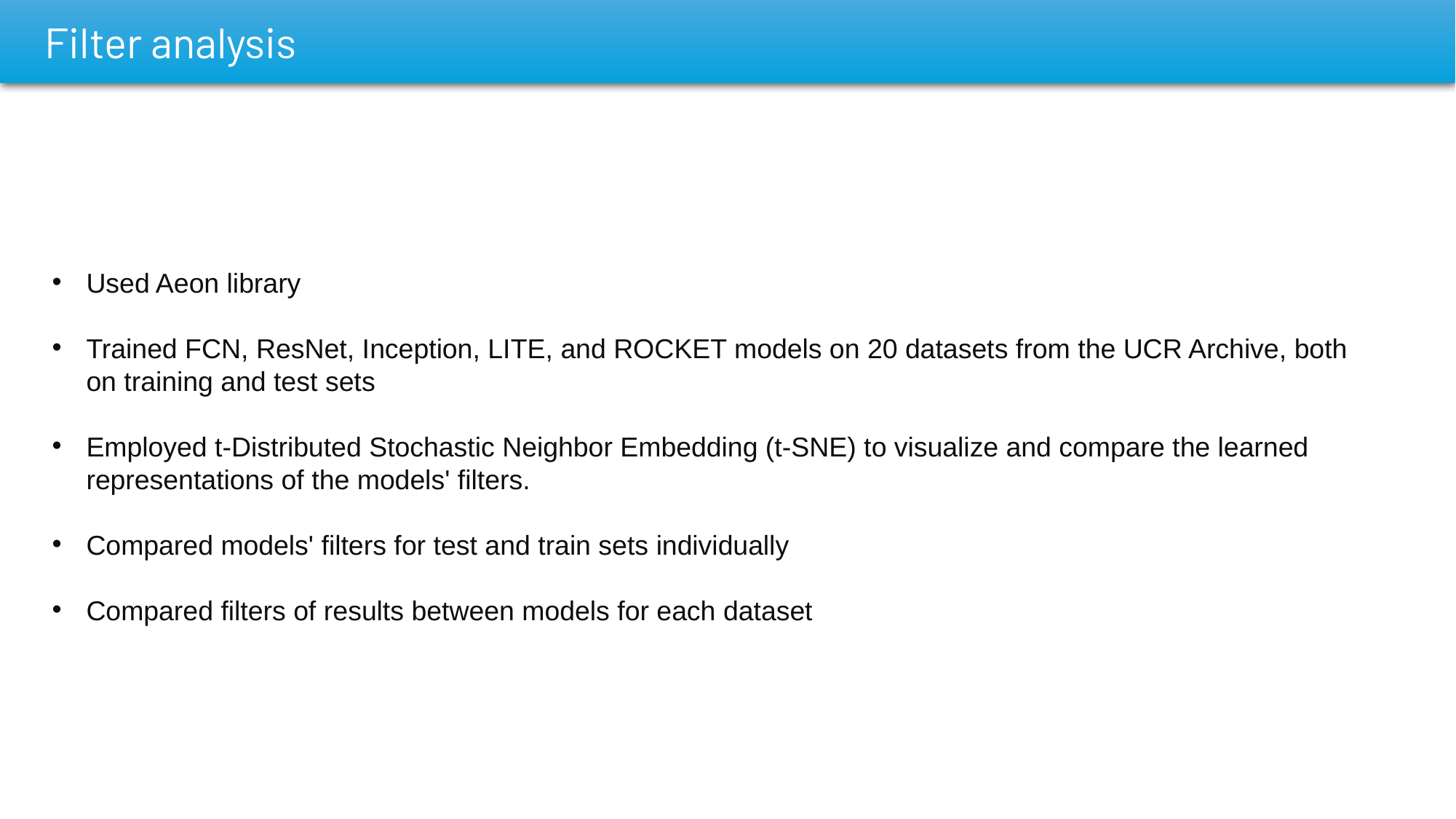

Filter analysis
Used Aeon library

Trained FCN, ResNet, Inception, LITE, and ROCKET models on 20 datasets from the UCR Archive, both on training and test sets

Employed t-Distributed Stochastic Neighbor Embedding (t-SNE) to visualize and compare the learned representations of the models' filters.

Compared models' filters for test and train sets individually

Compared filters of results between models for each dataset